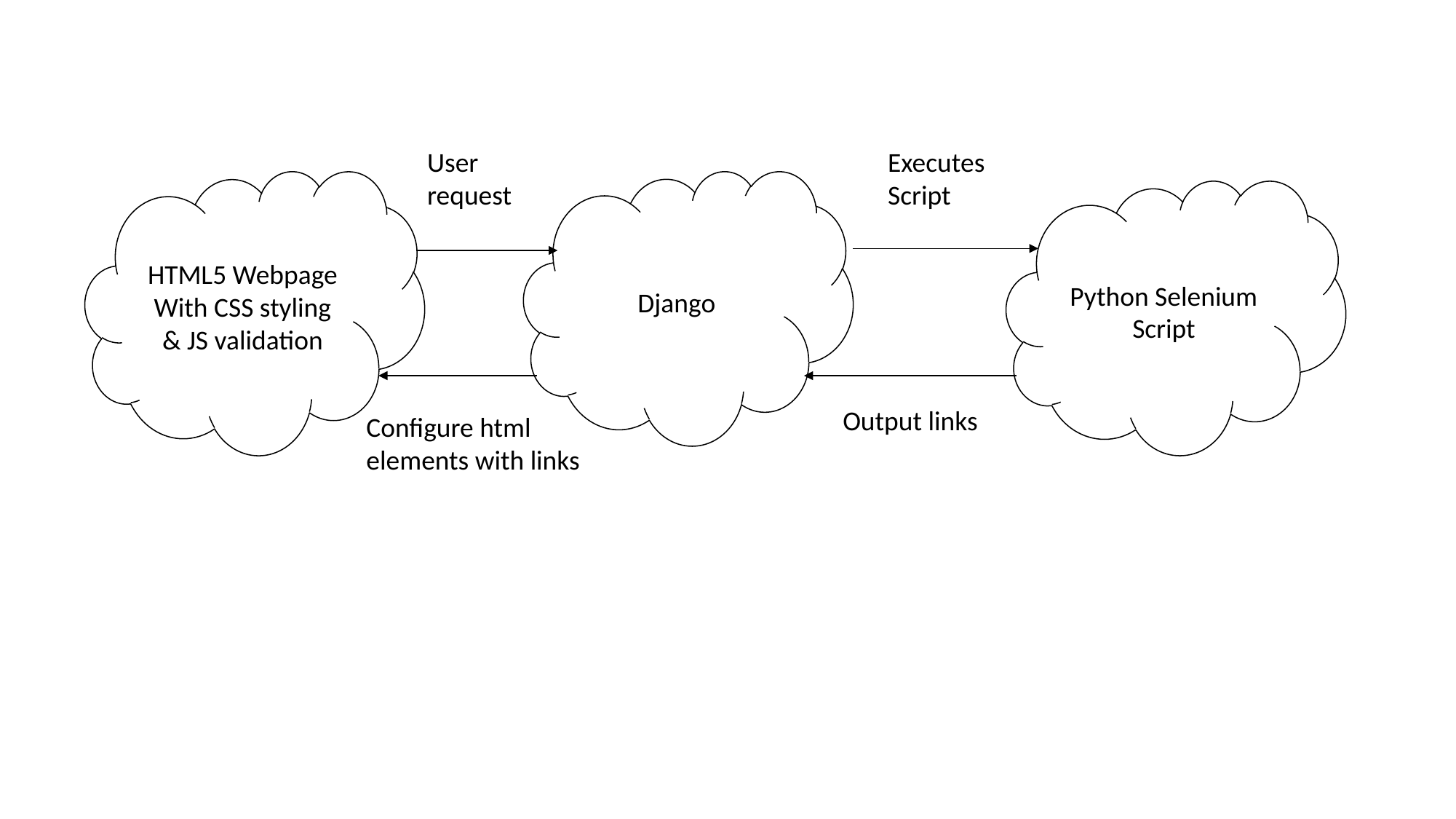

User request
Executes
Script
HTML5 Webpage
With CSS styling & JS validation
Django
Python Selenium
Script
Output links
Configure html elements with links